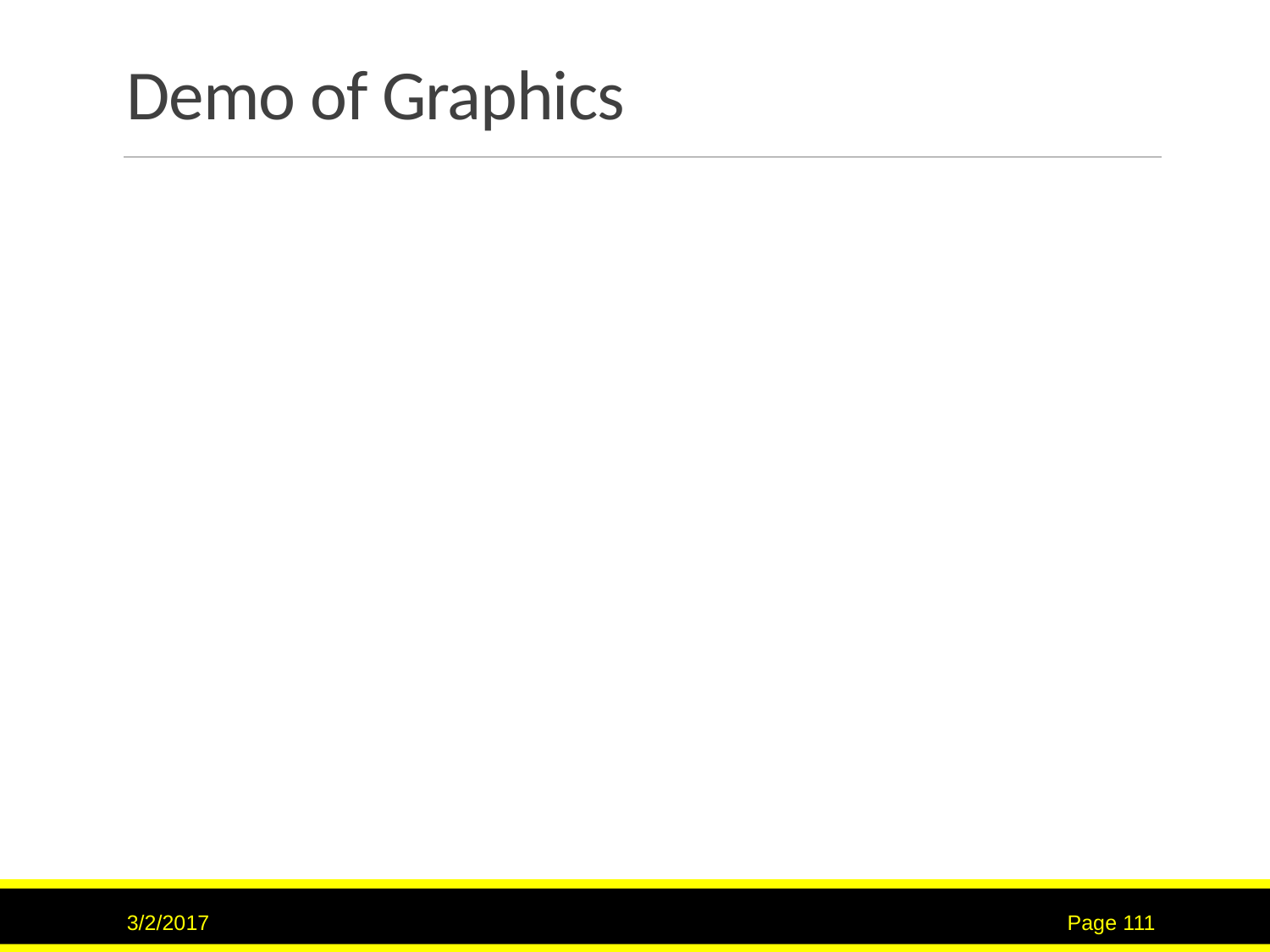

# Demo of Graphics

3/2/2017
Page 111